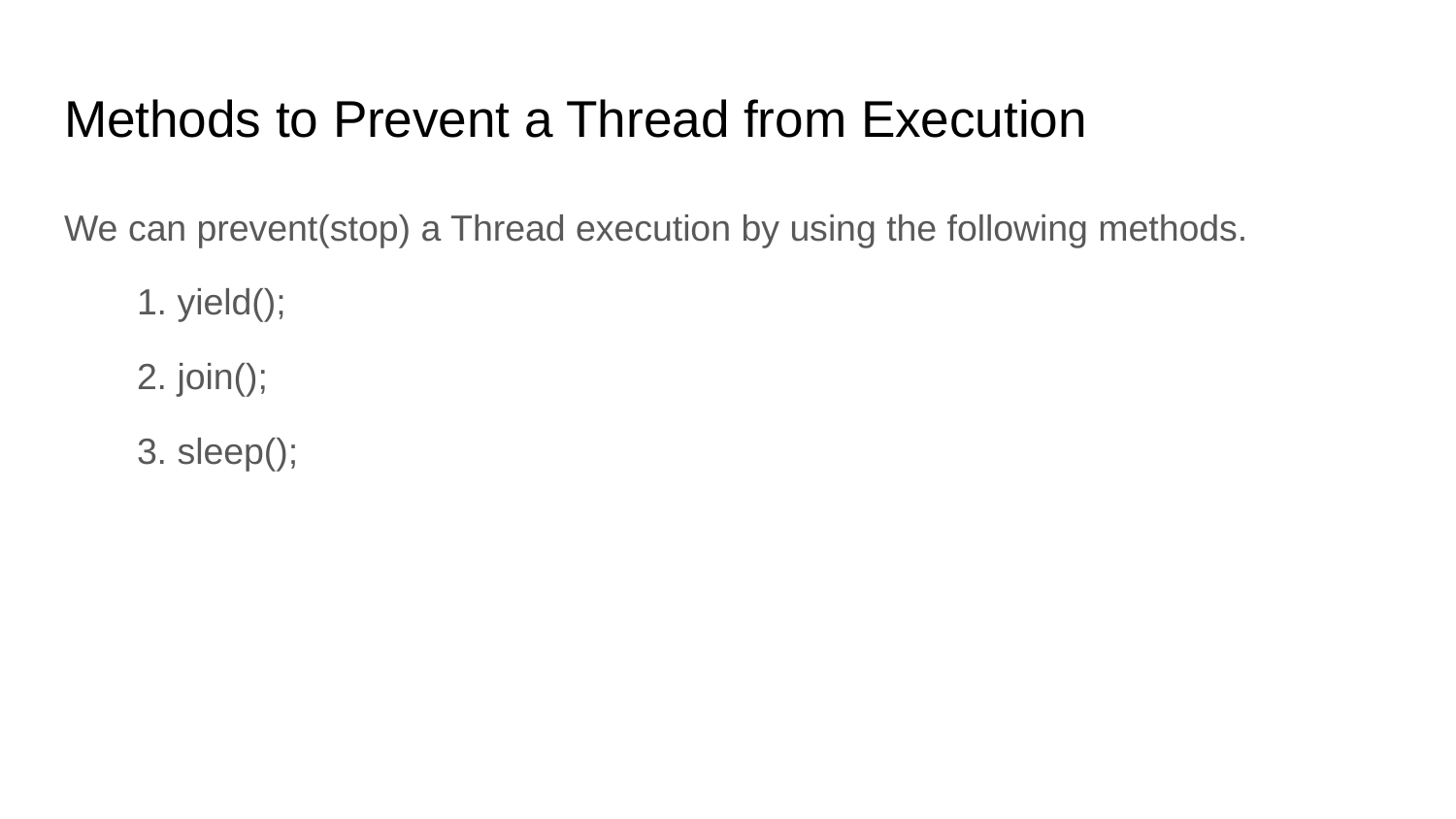

# Methods to Prevent a Thread from Execution
We can prevent(stop) a Thread execution by using the following methods.
1. yield();
2. join();
3. sleep();